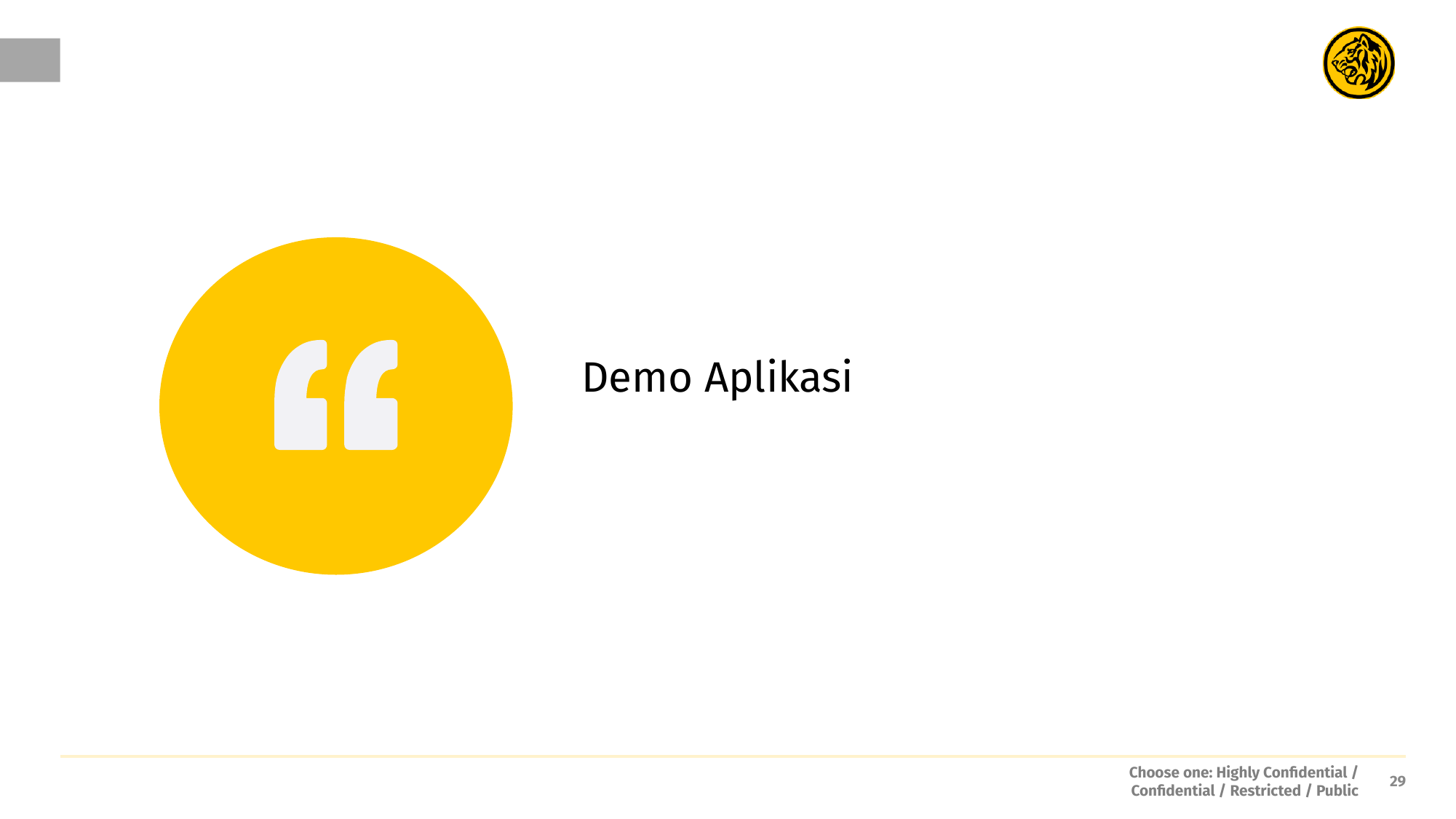

#

Demo Aplikasi

Choose one: Highly Confidential / Confidential / Restricted / Public
29